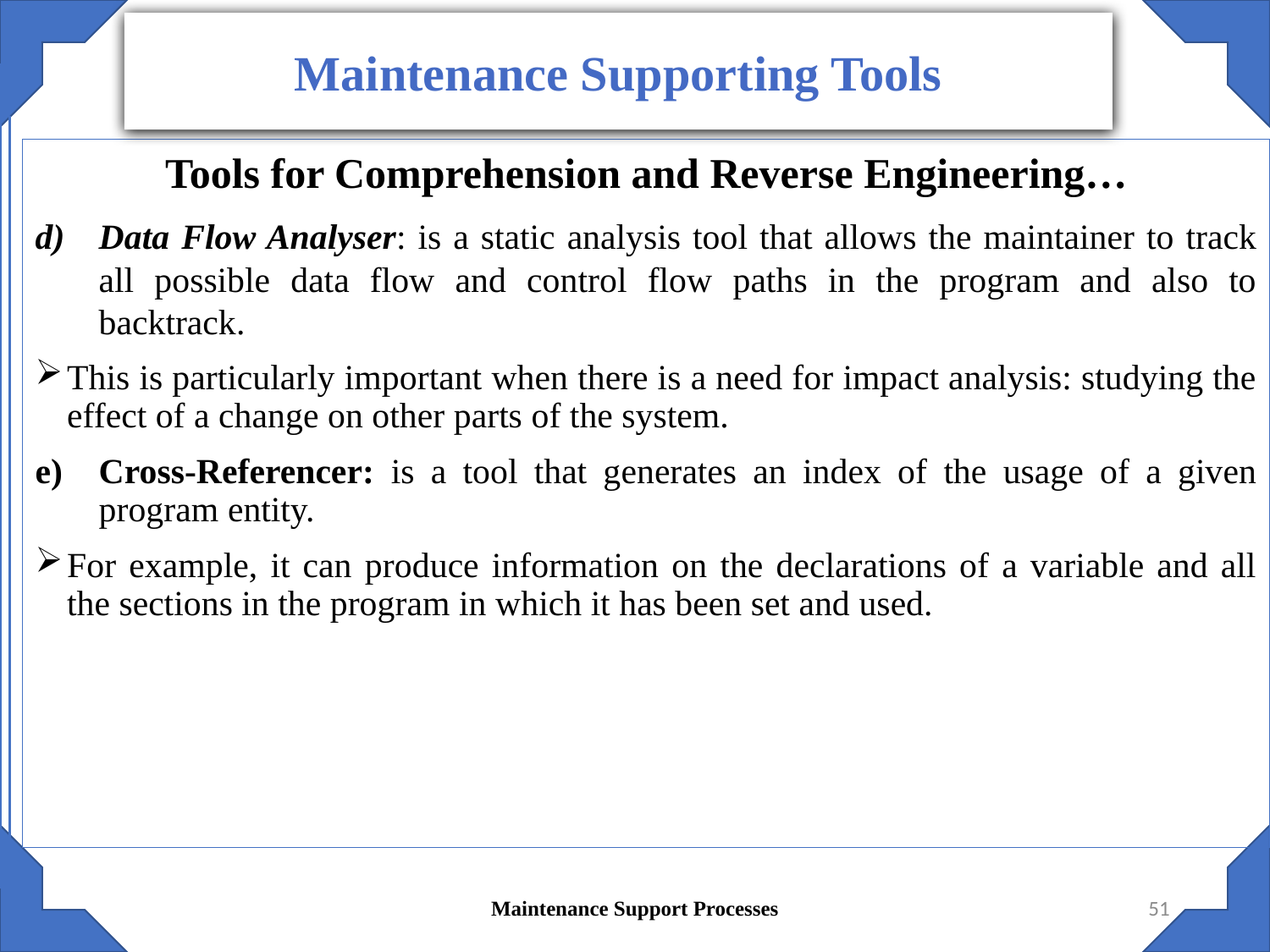

Maintenance Supporting Tools
Tools for Comprehension and Reverse Engineering…
Data Flow Analyser: is a static analysis tool that allows the maintainer to track all possible data flow and control flow paths in the program and also to backtrack.
This is particularly important when there is a need for impact analysis: studying the effect of a change on other parts of the system.
Cross-Referencer: is a tool that generates an index of the usage of a given program entity.
For example, it can produce information on the declarations of a variable and all the sections in the program in which it has been set and used.

Maintenance Support Processes
51